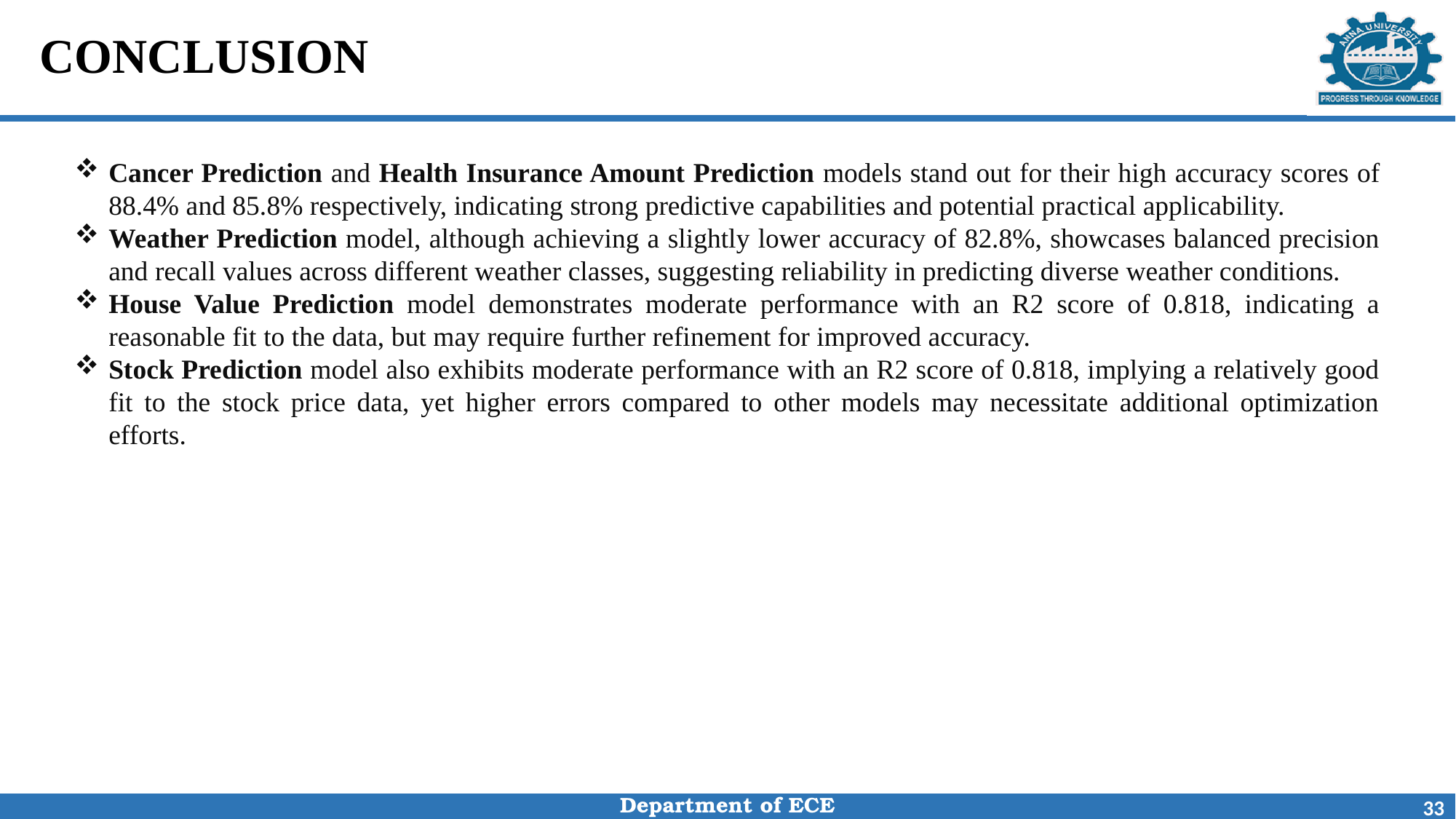

# CONCLUSION
Cancer Prediction and Health Insurance Amount Prediction models stand out for their high accuracy scores of 88.4% and 85.8% respectively, indicating strong predictive capabilities and potential practical applicability.
Weather Prediction model, although achieving a slightly lower accuracy of 82.8%, showcases balanced precision and recall values across different weather classes, suggesting reliability in predicting diverse weather conditions.
House Value Prediction model demonstrates moderate performance with an R2 score of 0.818, indicating a reasonable fit to the data, but may require further refinement for improved accuracy.
Stock Prediction model also exhibits moderate performance with an R2 score of 0.818, implying a relatively good fit to the stock price data, yet higher errors compared to other models may necessitate additional optimization efforts.